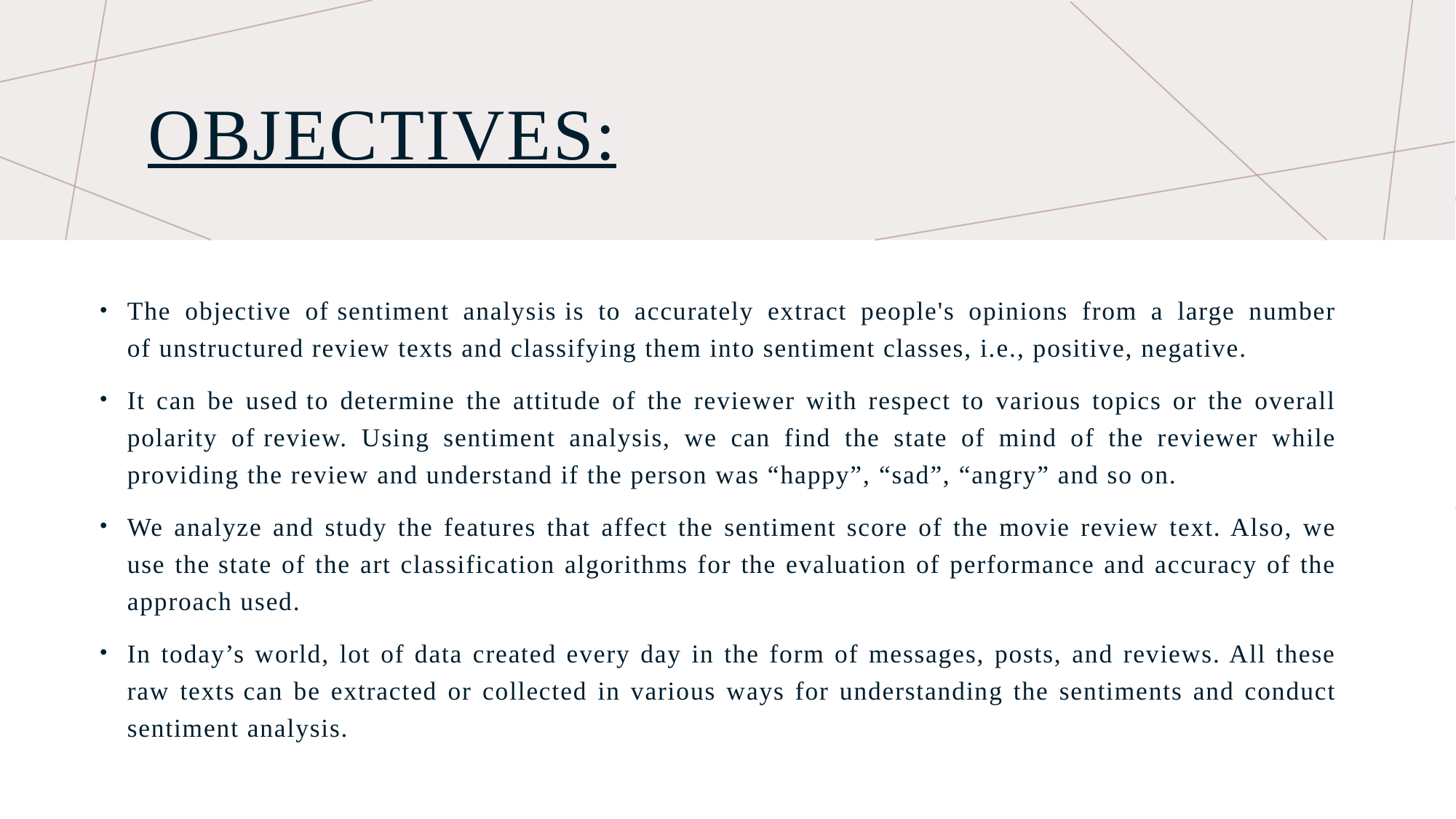

# OBJECTIVES:

The objective of sentiment analysis is to accurately extract people's opinions from a large number of unstructured review texts and classifying them into sentiment classes, i.e., positive, negative.
It can be used to determine the attitude of the reviewer with respect to various topics or the overall polarity of review. Using sentiment analysis, we can find the state of mind of the reviewer while providing the review and understand if the person was “happy”, “sad”, “angry” and so on.
We analyze and study the features that affect the sentiment score of the movie review text. Also, we use the state of the art classification algorithms for the evaluation of performance and accuracy of the approach used.
In today’s world, lot of data created every day in the form of messages, posts, and reviews. All these raw texts can be extracted or collected in various ways for understanding the sentiments and conduct sentiment analysis.